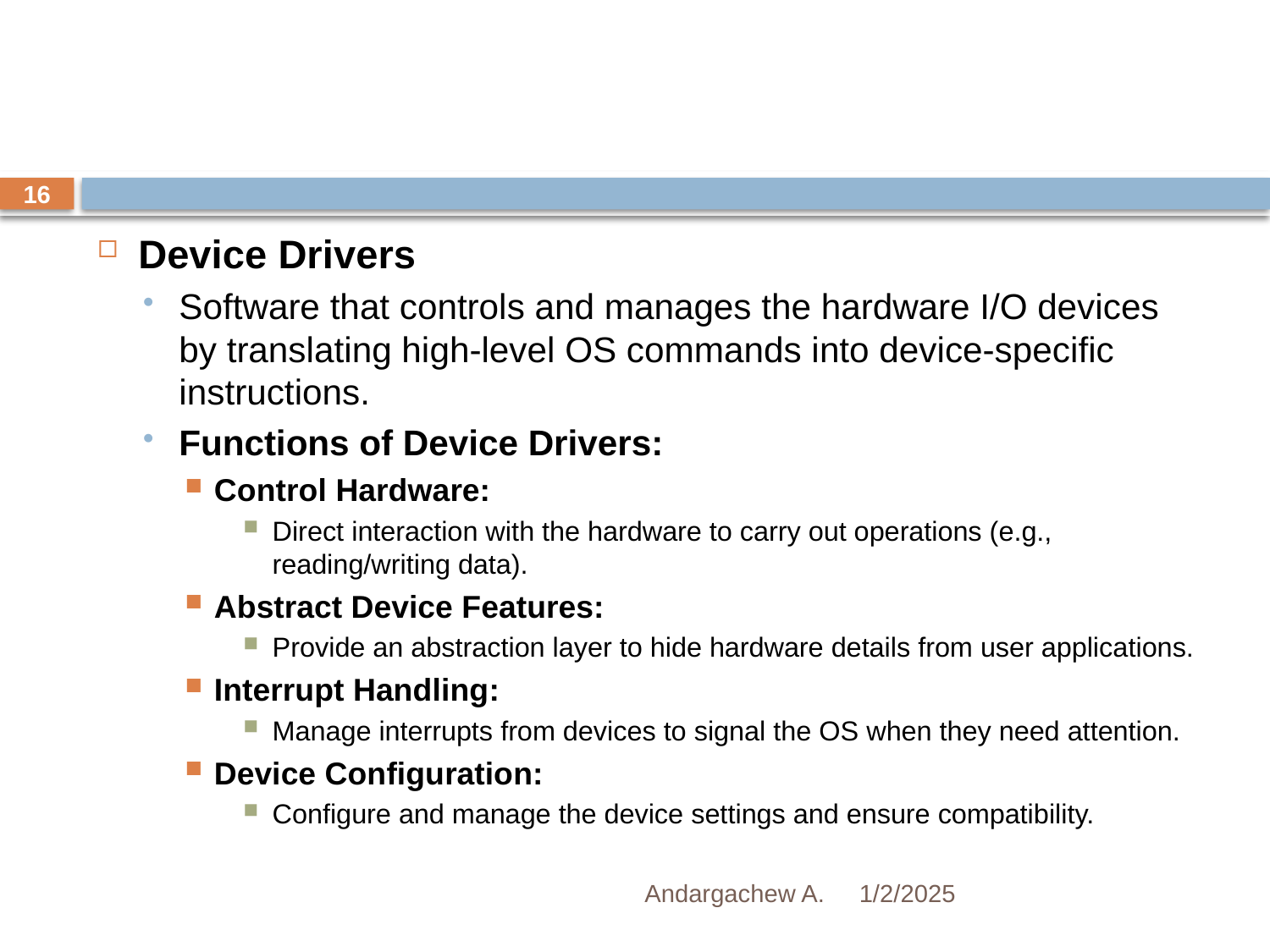

#
16
Device Drivers
Software that controls and manages the hardware I/O devices by translating high-level OS commands into device-specific instructions.
Functions of Device Drivers:
Control Hardware:
Direct interaction with the hardware to carry out operations (e.g., reading/writing data).
Abstract Device Features:
Provide an abstraction layer to hide hardware details from user applications.
Interrupt Handling:
Manage interrupts from devices to signal the OS when they need attention.
Device Configuration:
Configure and manage the device settings and ensure compatibility.
Andargachew A.
1/2/2025